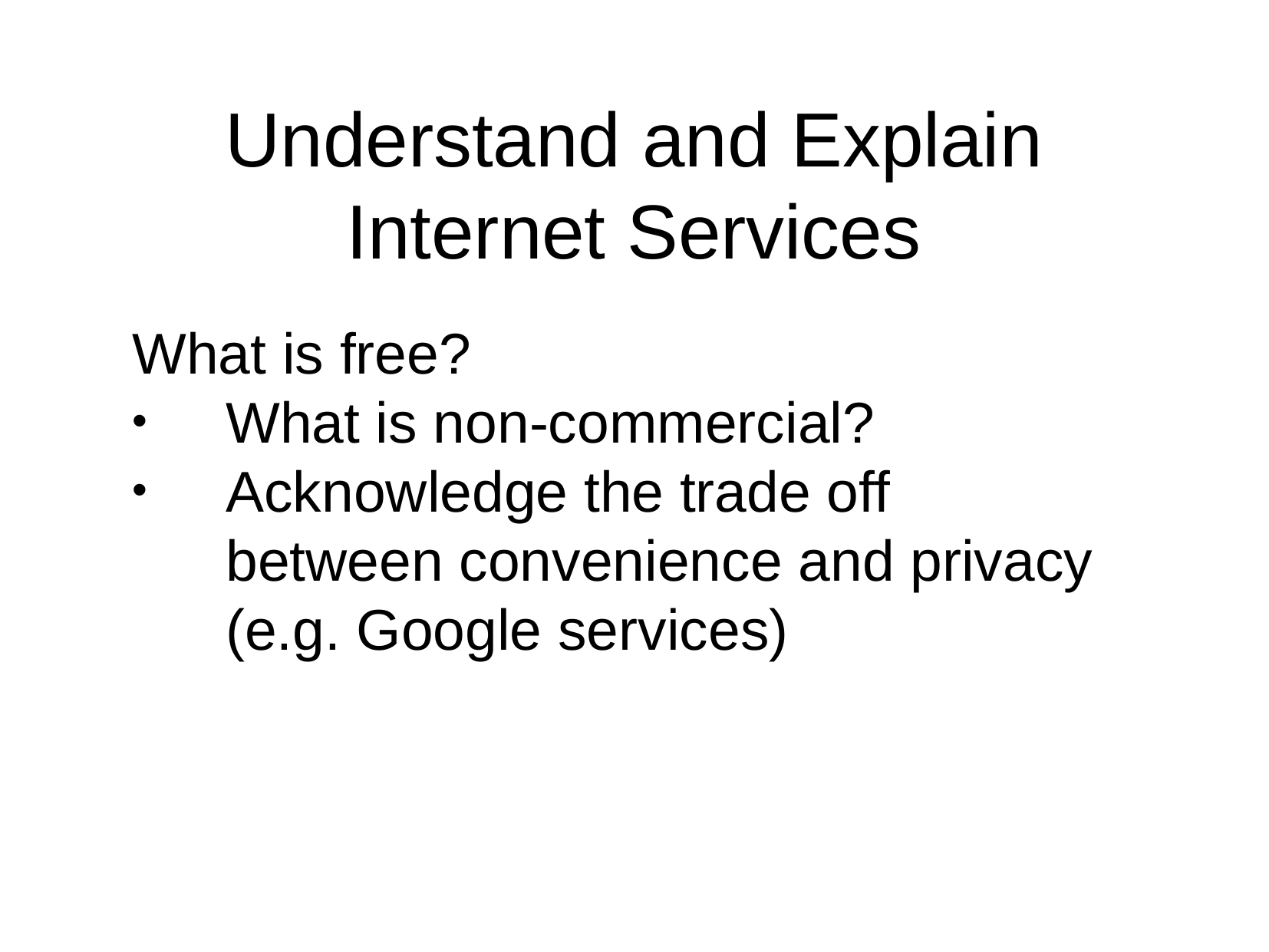

Understand and Explain Internet Services
What is free?
What is non-commercial?
Acknowledge the trade off between convenience and privacy (e.g. Google services)